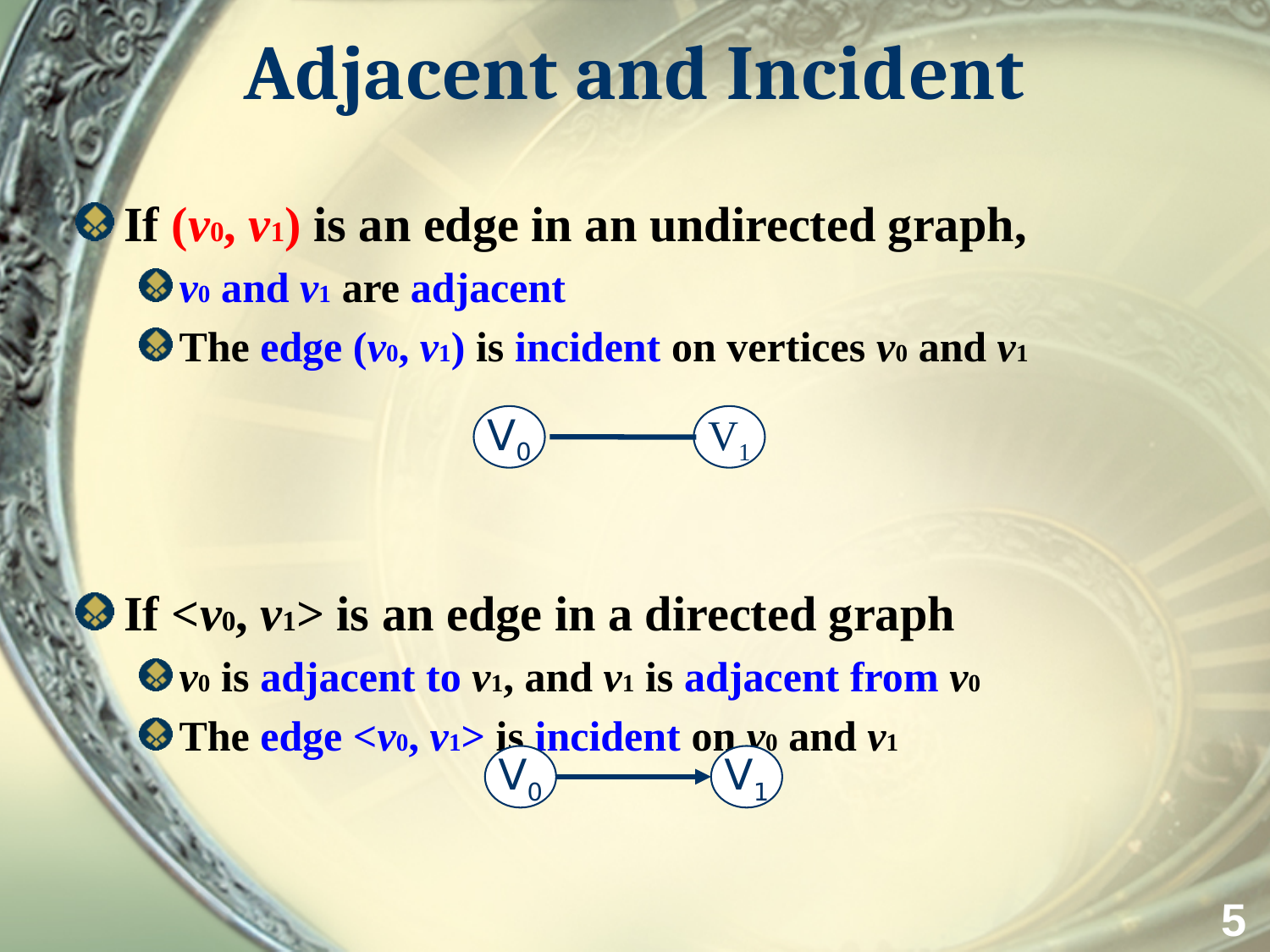

# Adjacent and Incident
If (v0, v1) is an edge in an undirected graph,
v0 and v1 are adjacent
The edge (v0, v1) is incident on vertices v0 and v1

If <v0, v1> is an edge in a directed graph
v0 is adjacent to v1, and v1 is adjacent from v0
The edge <v0, v1> is incident on v0 and v1
V0
V1

V0
V1
5